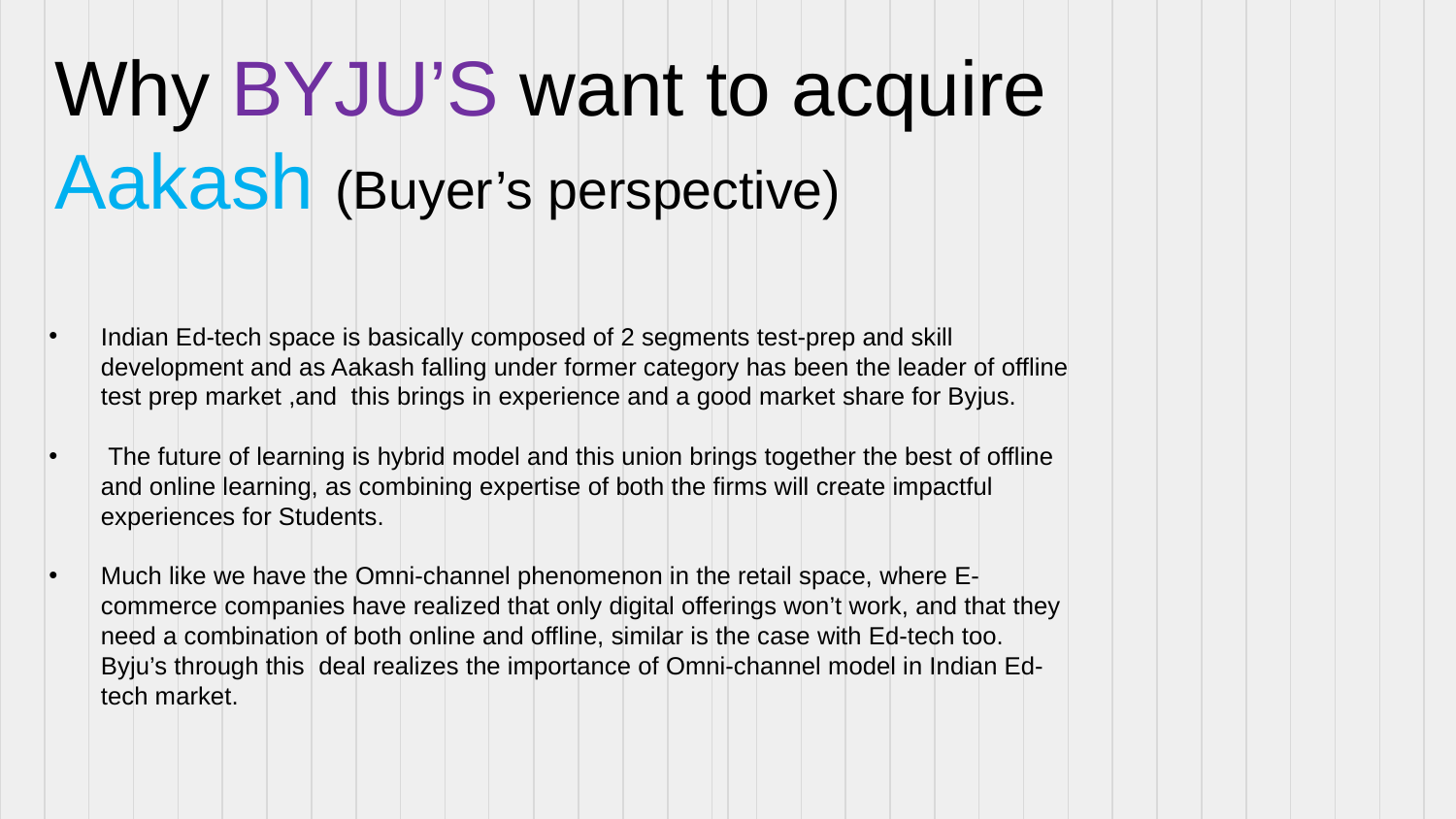

Why BYJU’S want to acquire Aakash (Buyer’s perspective)
Indian Ed-tech space is basically composed of 2 segments test-prep and skill development and as Aakash falling under former category has been the leader of offline test prep market ,and  this brings in experience and a good market share for Byjus.

 The future of learning is hybrid model and this union brings together the best of offline and online learning, as combining expertise of both the firms will create impactful experiences for Students.

Much like we have the Omni-channel phenomenon in the retail space, where E-commerce companies have realized that only digital offerings won’t work, and that they need a combination of both online and offline, similar is the case with Ed-tech too. Byju’s through this  deal realizes the importance of Omni-channel model in Indian Ed-tech market.